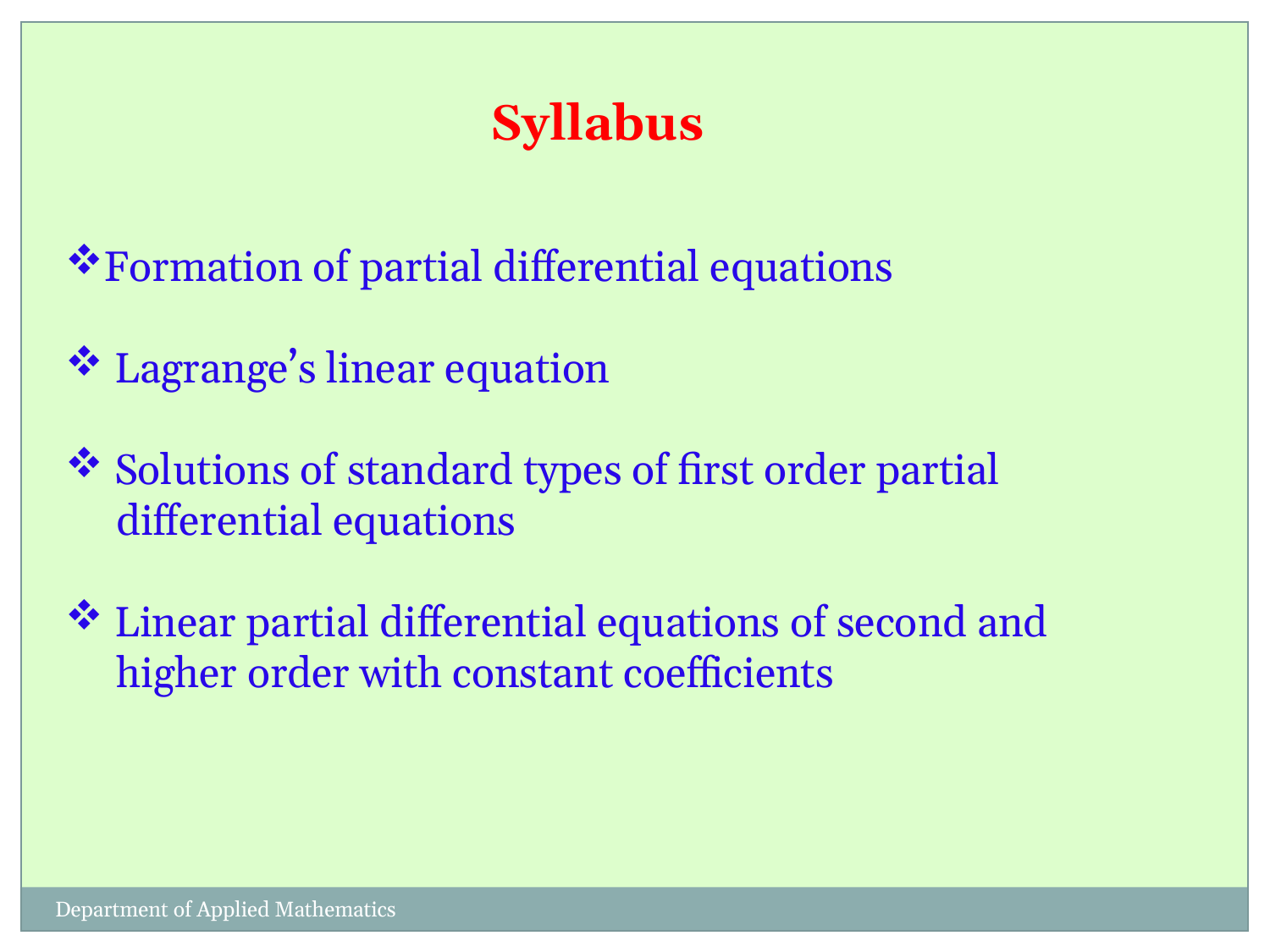

Syllabus
Formation of partial differential equations

 Lagrange’s linear equation

 Solutions of standard types of first order partial
     differential equations

 Linear partial differential equations of second and
     higher order with constant coefficients
2
Department of Applied Mathematics